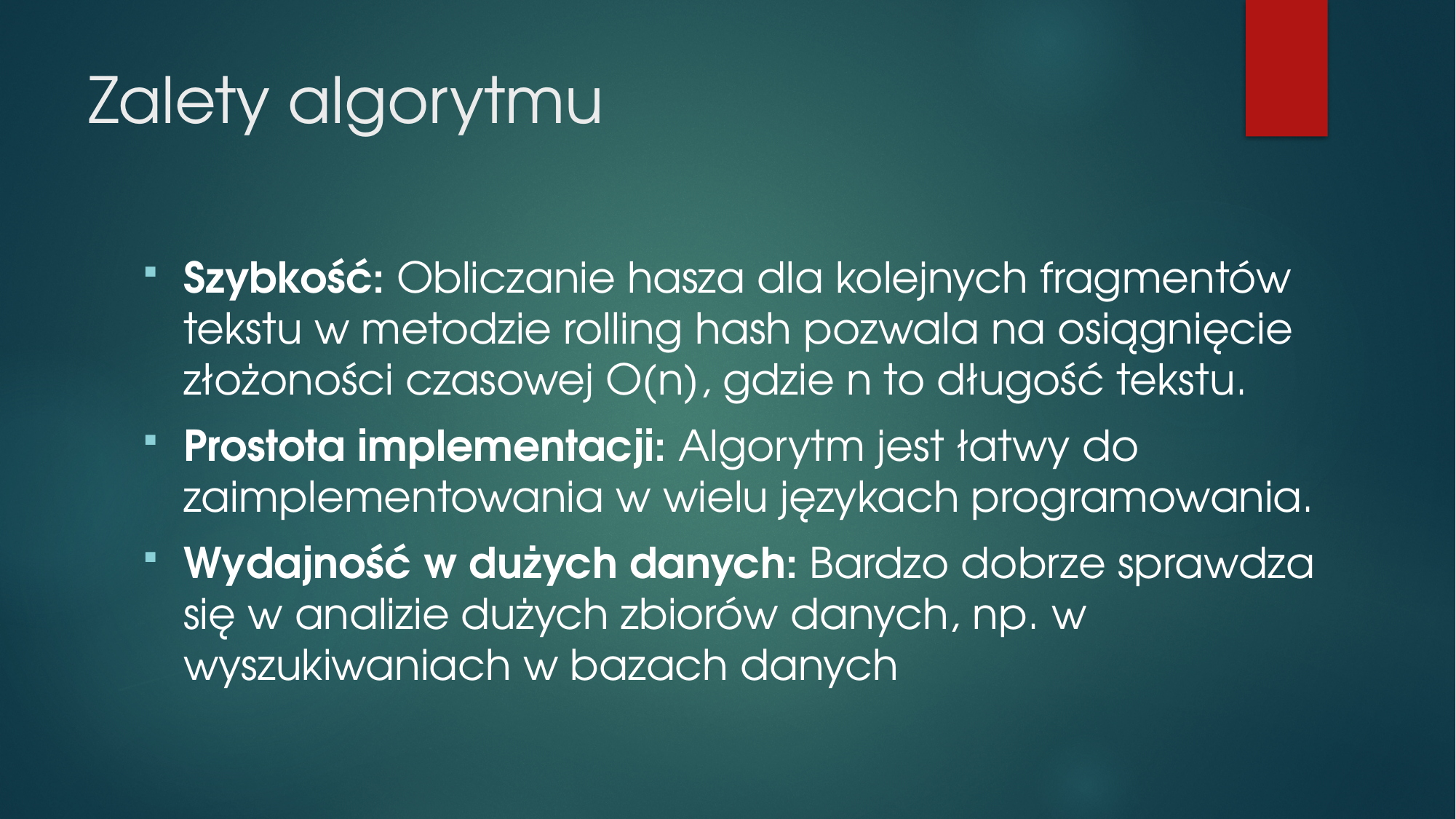

# Zalety algorytmu
Szybkość: Obliczanie hasza dla kolejnych fragmentów tekstu w metodzie rolling hash pozwala na osiągnięcie złożoności czasowej O(n), gdzie n to długość tekstu.
Prostota implementacji: Algorytm jest łatwy do zaimplementowania w wielu językach programowania.
Wydajność w dużych danych: Bardzo dobrze sprawdza się w analizie dużych zbiorów danych, np. w wyszukiwaniach w bazach danych